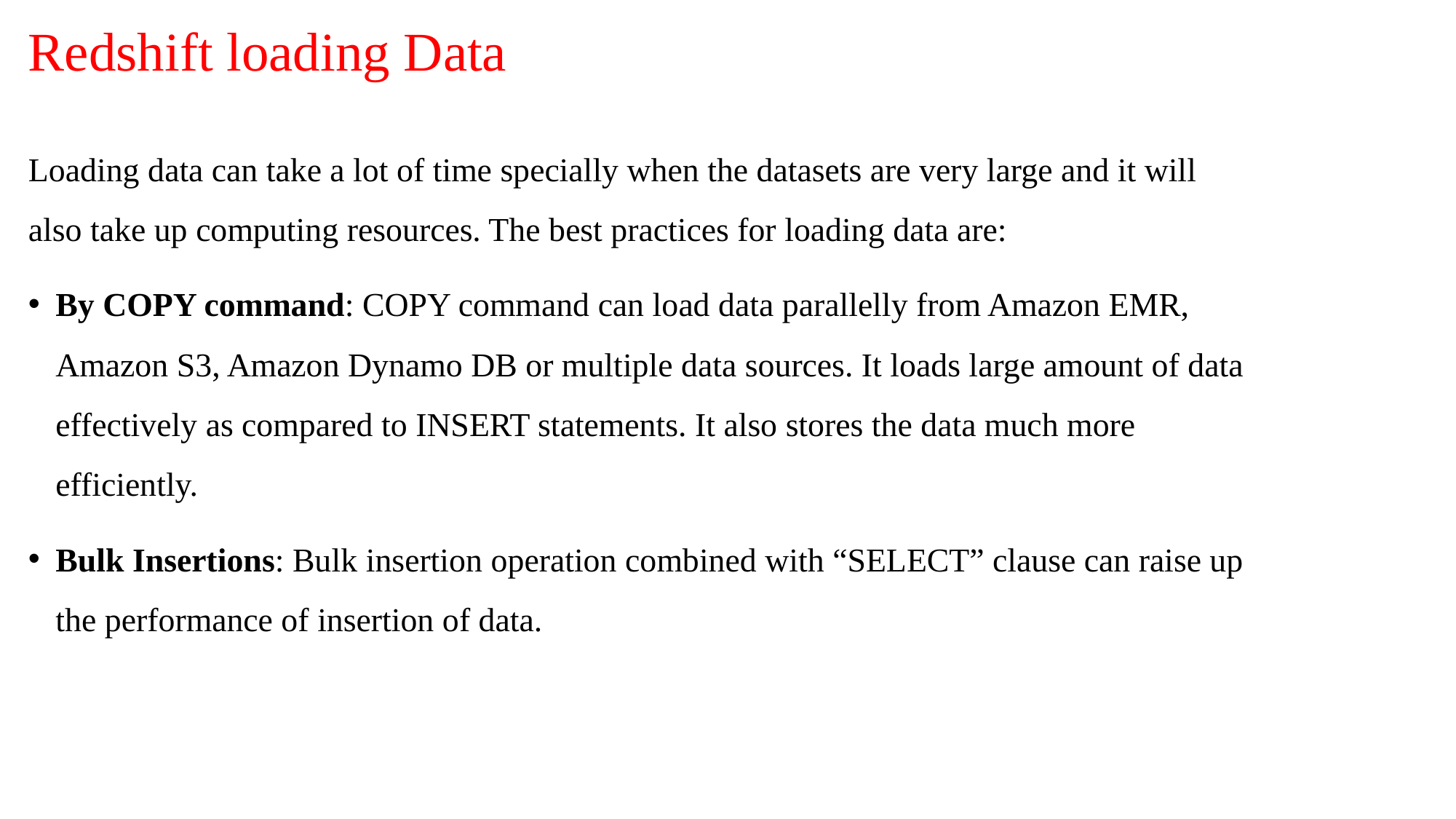

# Redshift loading Data
Loading data can take a lot of time specially when the datasets are very large and it will also take up computing resources. The best practices for loading data are:
By COPY command: COPY command can load data parallelly from Amazon EMR, Amazon S3, Amazon Dynamo DB or multiple data sources. It loads large amount of data effectively as compared to INSERT statements. It also stores the data much more efficiently.
Bulk Insertions: Bulk insertion operation combined with “SELECT” clause can raise up the performance of insertion of data.